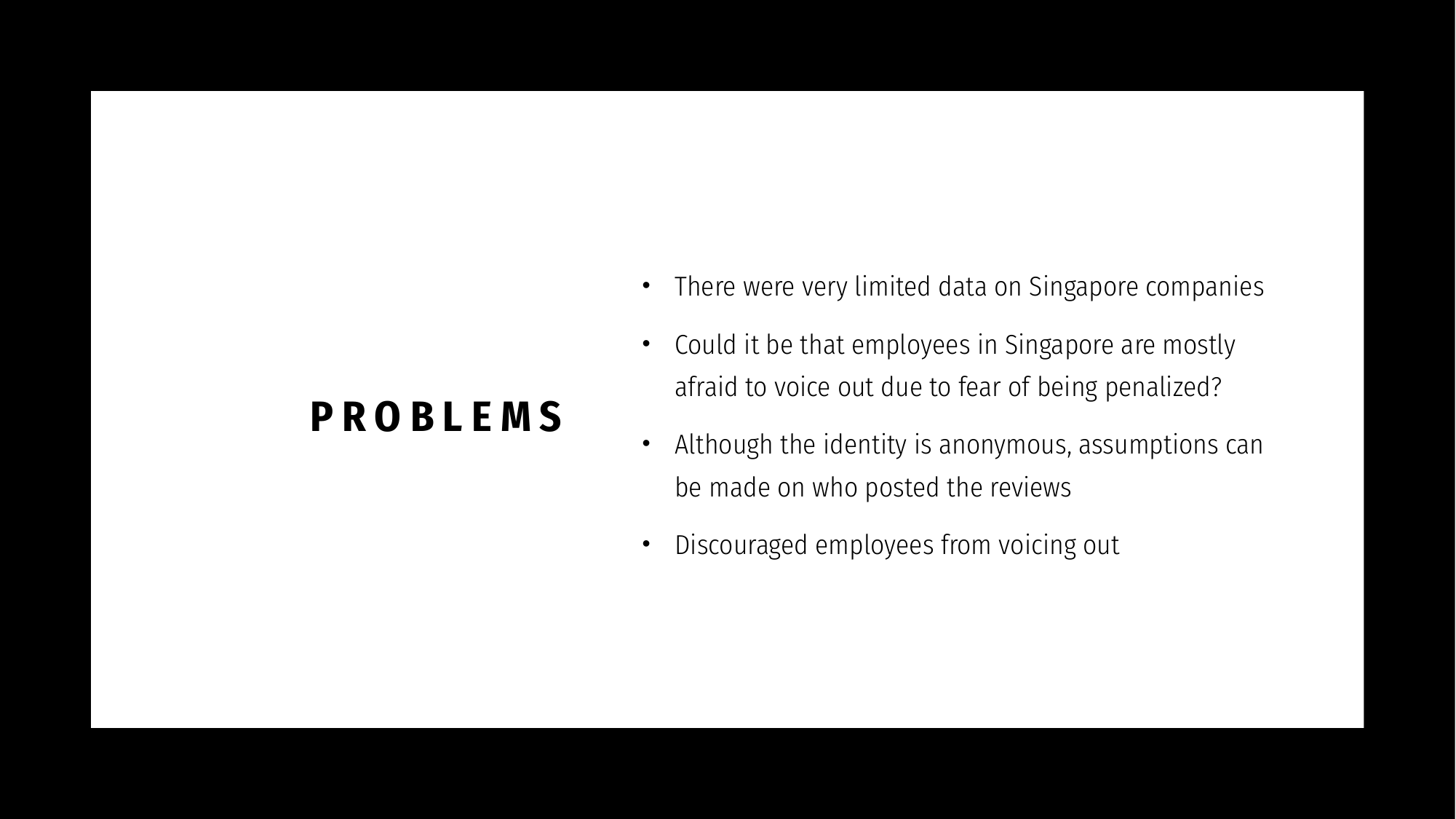

# Problems
There were very limited data on Singapore companies
Could it be that employees in Singapore are mostly afraid to voice out due to fear of being penalized?
Although the identity is anonymous, assumptions can be made on who posted the reviews
Discouraged employees from voicing out